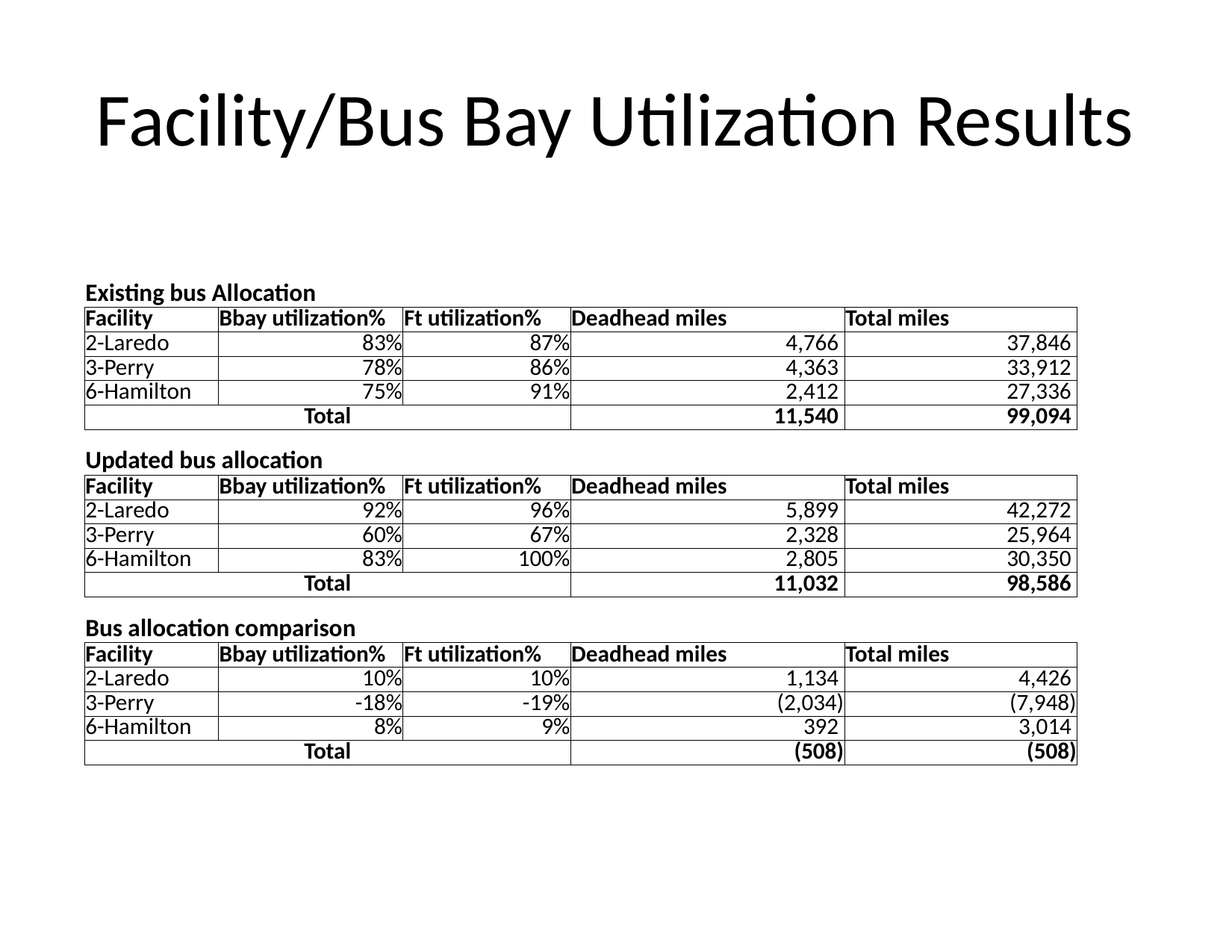

# Facility/Bus Bay Utilization Results
| Existing bus Allocation |  |  |  |  |
| --- | --- | --- | --- | --- |
| Facility | Bbay utilization% | Ft utilization% | Deadhead miles | Total miles |
| 2-Laredo | 83% | 87% | 4,766 | 37,846 |
| 3-Perry | 78% | 86% | 4,363 | 33,912 |
| 6-Hamilton | 75% | 91% | 2,412 | 27,336 |
| Total |  |  | 11,540 | 99,094 |
| Updated bus allocation |  |  |  |  |
| Facility | Bbay utilization% | Ft utilization% | Deadhead miles | Total miles |
| 2-Laredo | 92% | 96% | 5,899 | 42,272 |
| 3-Perry | 60% | 67% | 2,328 | 25,964 |
| 6-Hamilton | 83% | 100% | 2,805 | 30,350 |
| Total |  |  | 11,032 | 98,586 |
| Bus allocation comparison |  |  |  |  |
| Facility | Bbay utilization% | Ft utilization% | Deadhead miles | Total miles |
| 2-Laredo | 10% | 10% | 1,134 | 4,426 |
| 3-Perry | -18% | -19% | (2,034) | (7,948) |
| 6-Hamilton | 8% | 9% | 392 | 3,014 |
| Total |  |  | (508) | (508) |